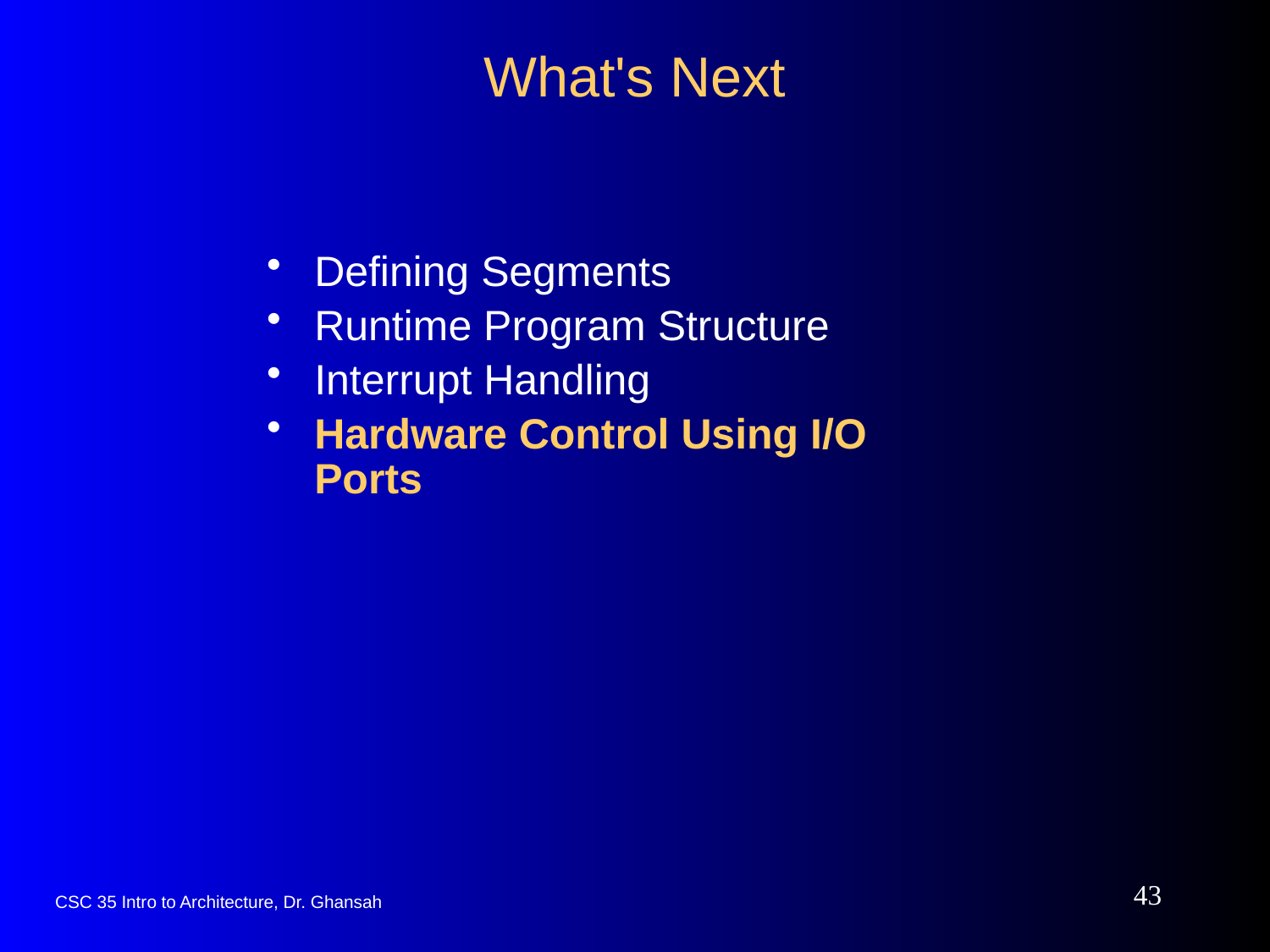

# What's Next
Defining Segments
Runtime Program Structure
Interrupt Handling
Hardware Control Using I/O Ports
43
CSC 35 Intro to Architecture, Dr. Ghansah